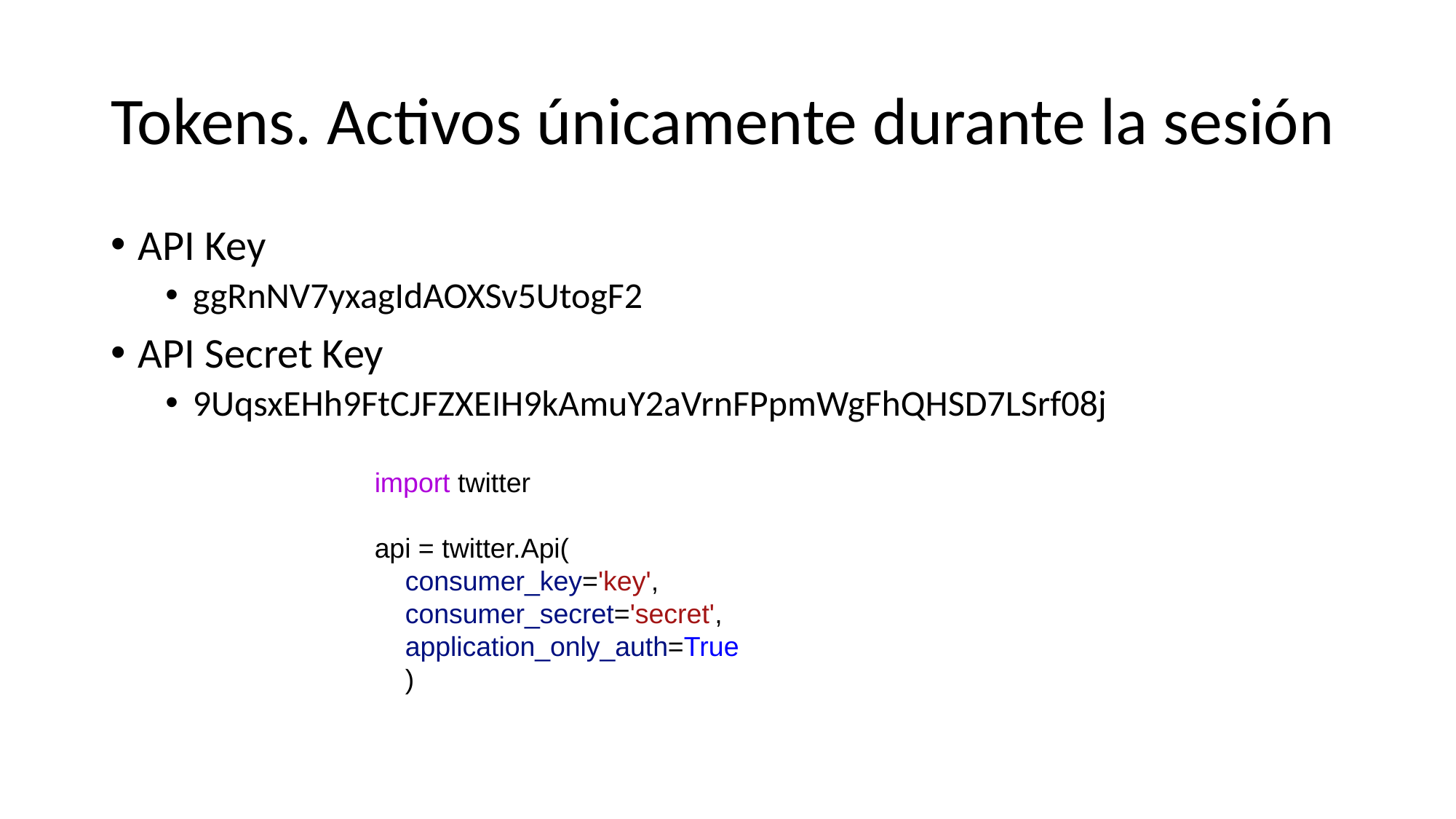

# Tokens. Activos únicamente durante la sesión
API Key
ggRnNV7yxagIdAOXSv5UtogF2
API Secret Key
9UqsxEHh9FtCJFZXEIH9kAmuY2aVrnFPpmWgFhQHSD7LSrf08j
import twitter
api = twitter.Api(
    consumer_key='key',
    consumer_secret='secret',
    application_only_auth=True
    )